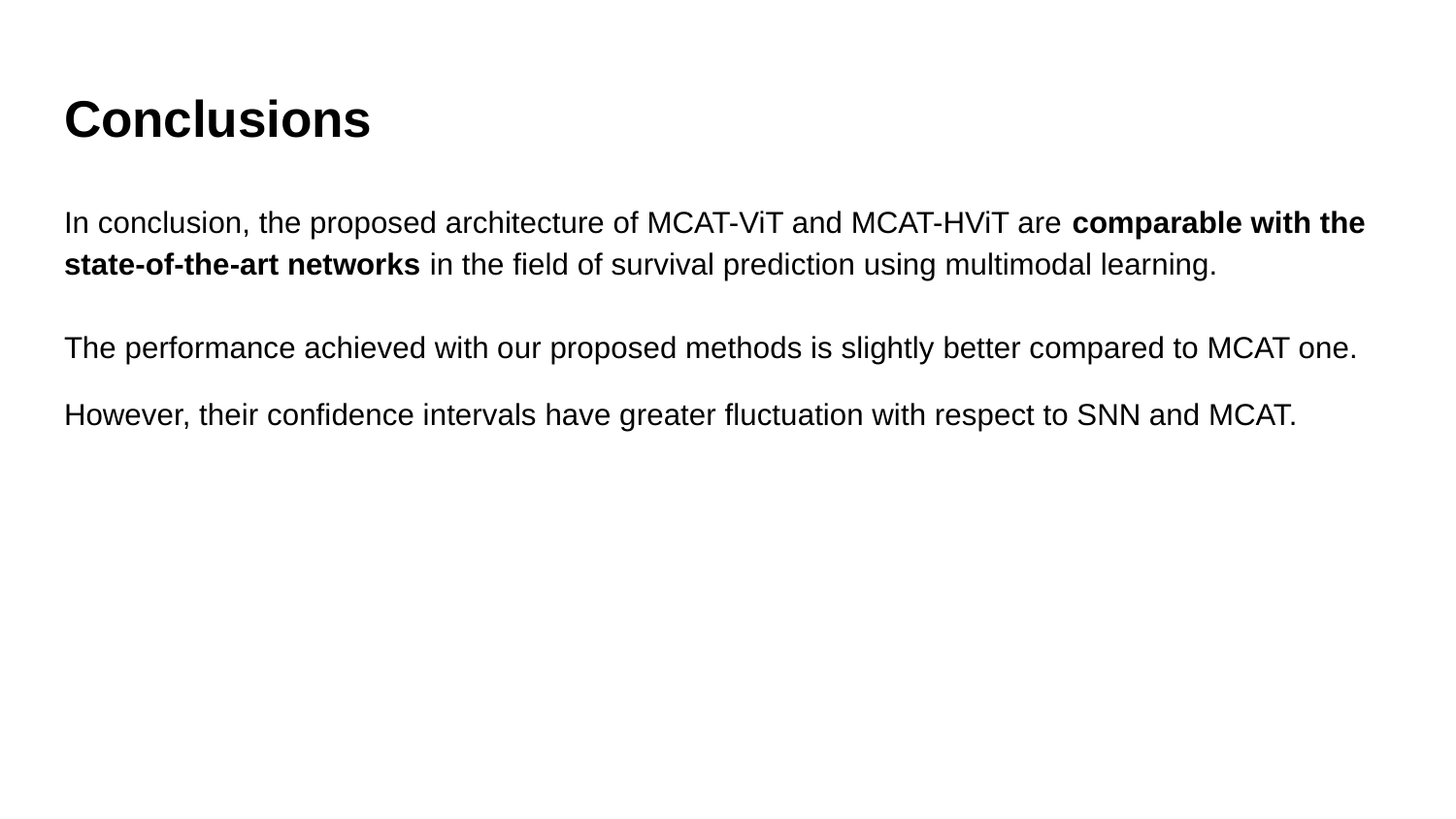

# Conclusions
In conclusion, the proposed architecture of MCAT-ViT and MCAT-HViT are comparable with the state-of-the-art networks in the field of survival prediction using multimodal learning.

The performance achieved with our proposed methods is slightly better compared to MCAT one.
However, their confidence intervals have greater fluctuation with respect to SNN and MCAT.